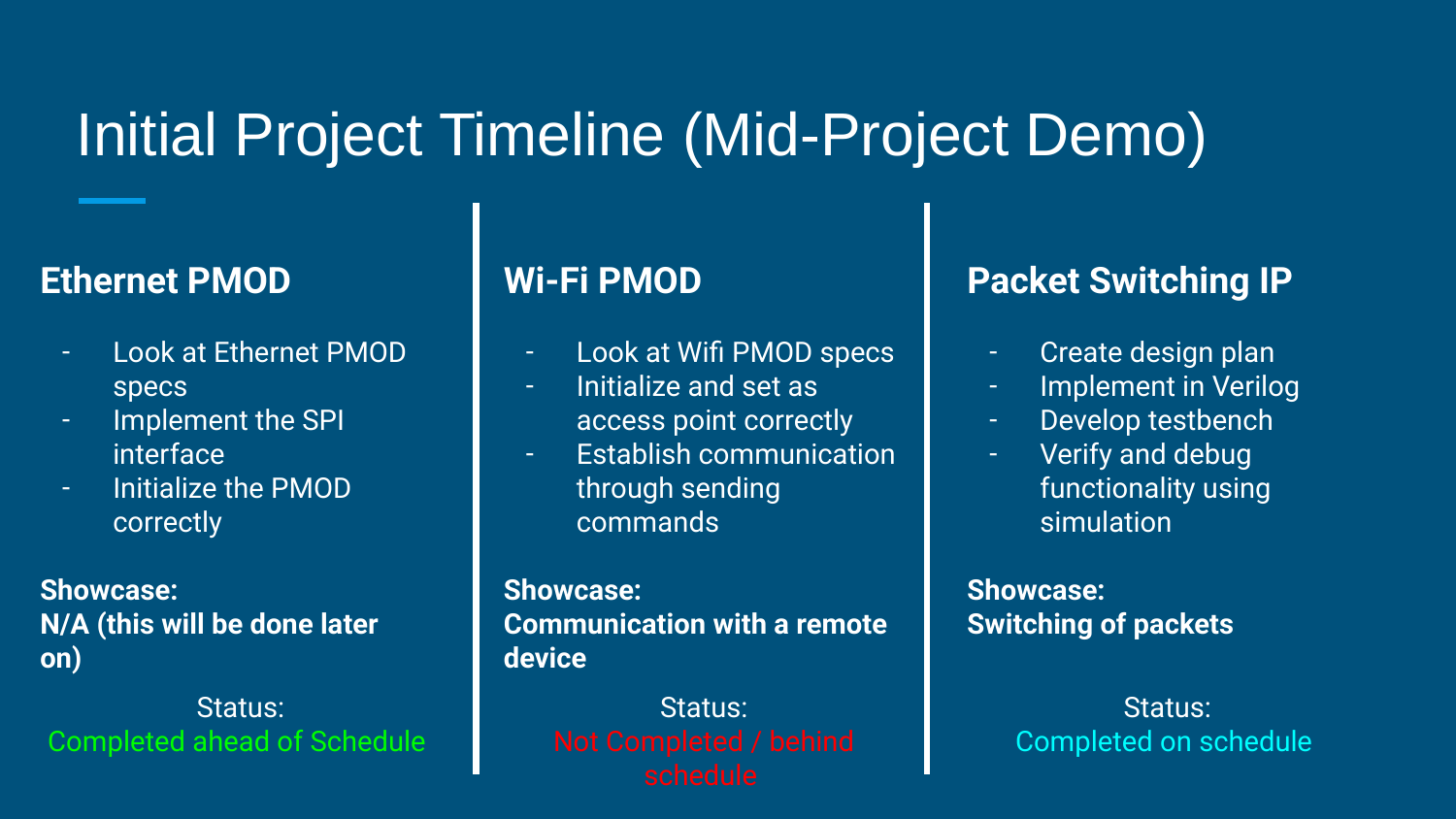

# Initial Project Timeline (Mid-Project Demo)
Ethernet PMOD

Look at Ethernet PMOD specs
Implement the SPI interface
Initialize the PMOD correctly

Showcase:
N/A (this will be done later on)
Wi-Fi PMOD

Look at Wifi PMOD specs
Initialize and set as access point correctly
Establish communication through sending commands

Showcase:
Communication with a remote device

Packet Switching IP

Create design plan
Implement in Verilog
Develop testbench
Verify and debug functionality using simulation

Showcase:
Switching of packets
Status:
Completed ahead of Schedule
Status:
Not Completed / behind schedule
Status:
Completed on schedule